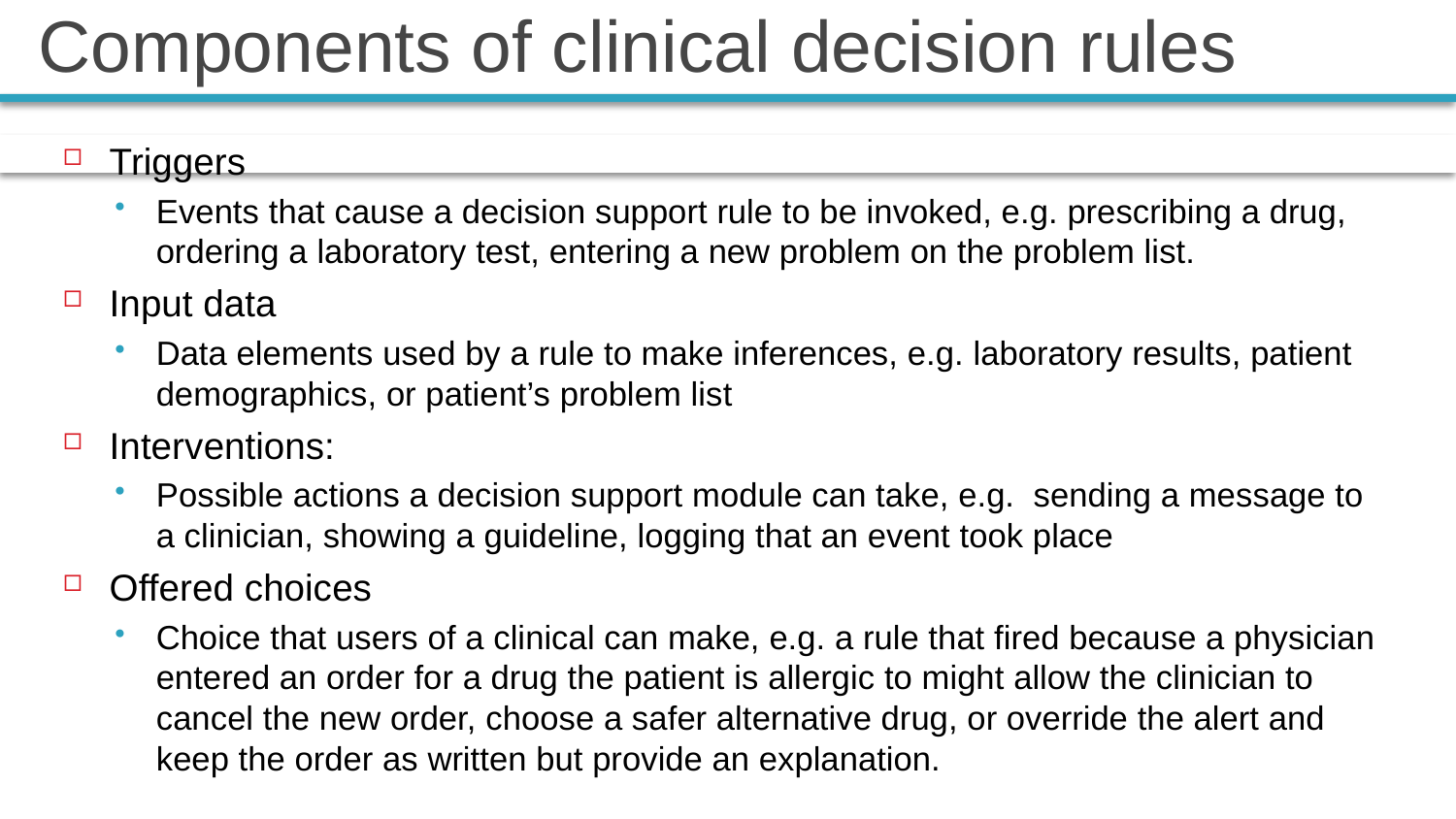

# Components of clinical decision rules
Triggers
Events that cause a decision support rule to be invoked, e.g. prescribing a drug, ordering a laboratory test, entering a new problem on the problem list.
Input data
Data elements used by a rule to make inferences, e.g. laboratory results, patient demographics, or patient’s problem list
Interventions:
Possible actions a decision support module can take, e.g.  sending a message to a clinician, showing a guideline, logging that an event took place
Offered choices
Choice that users of a clinical can make, e.g. a rule that fired because a physician entered an order for a drug the patient is allergic to might allow the clinician to cancel the new order, choose a safer alternative drug, or override the alert and keep the order as written but provide an explanation.